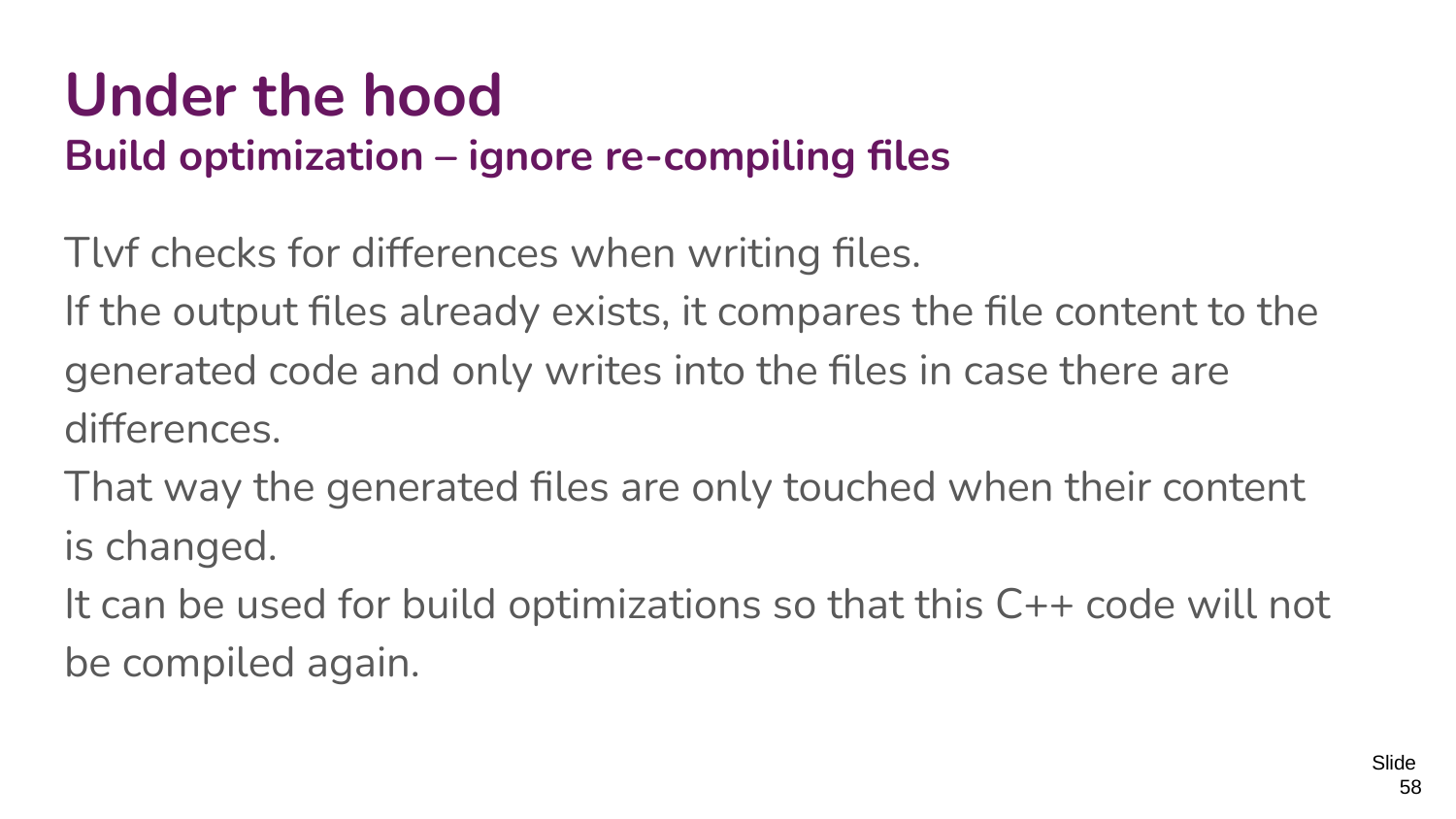

# Under the hood Build optimization – ignore re-compiling files
Tlvf checks for differences when writing files.
If the output files already exists, it compares the file content to the generated code and only writes into the files in case there are differences.
That way the generated files are only touched when their content is changed.
It can be used for build optimizations so that this C++ code will not be compiled again.

Slide 58